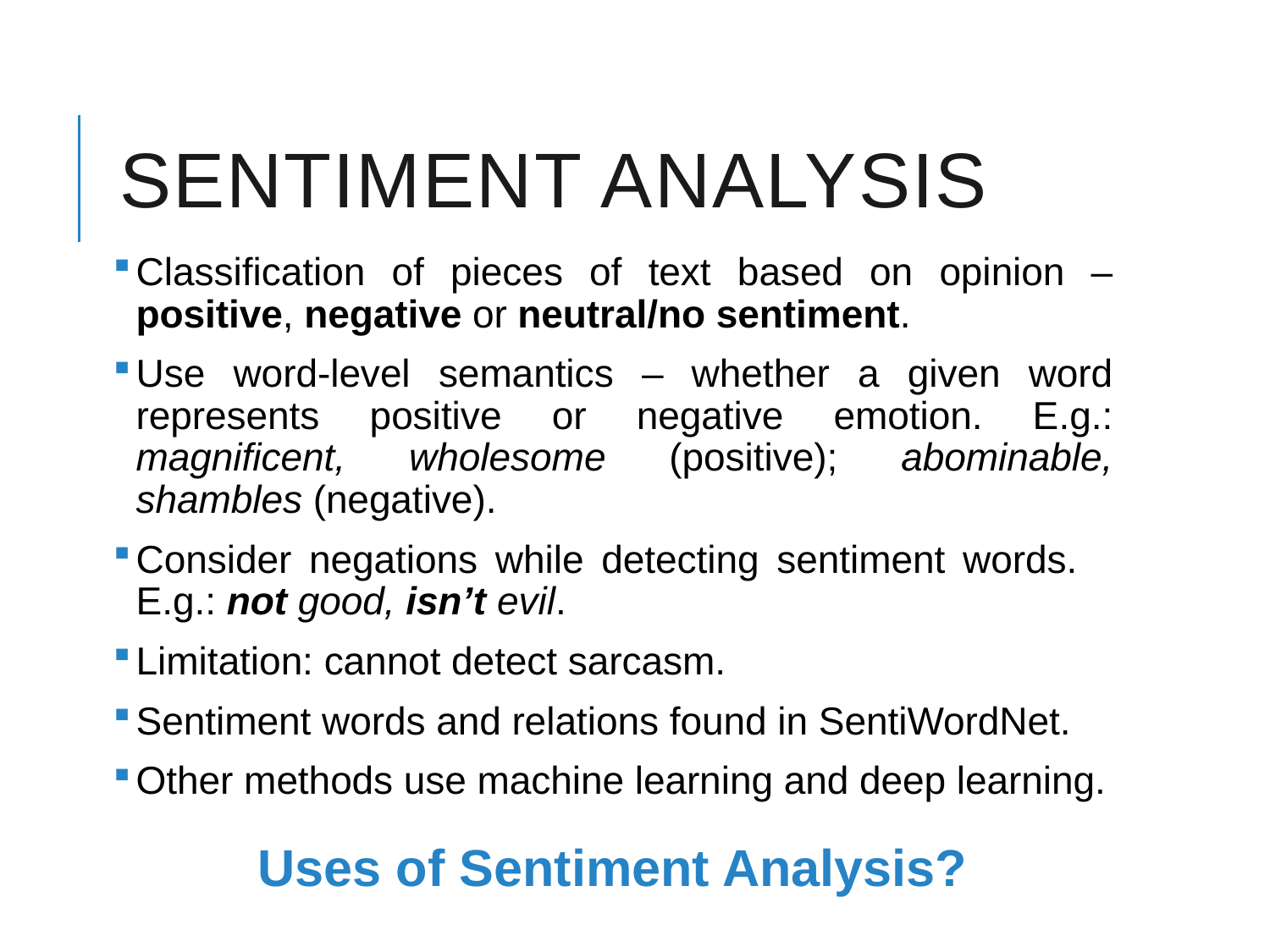

# SENTIMENT ANALYSIS
Classification of pieces of text based on opinion – positive, negative or neutral/no sentiment.
Use word-level semantics – whether a given word represents positive or negative emotion. E.g.: magnificent, wholesome (positive); abominable, shambles (negative).
Consider negations while detecting sentiment words.   E.g.: not good, isn’t evil.
Limitation: cannot detect sarcasm.
Sentiment words and relations found in SentiWordNet.
Other methods use machine learning and deep learning.
Uses of Sentiment Analysis?